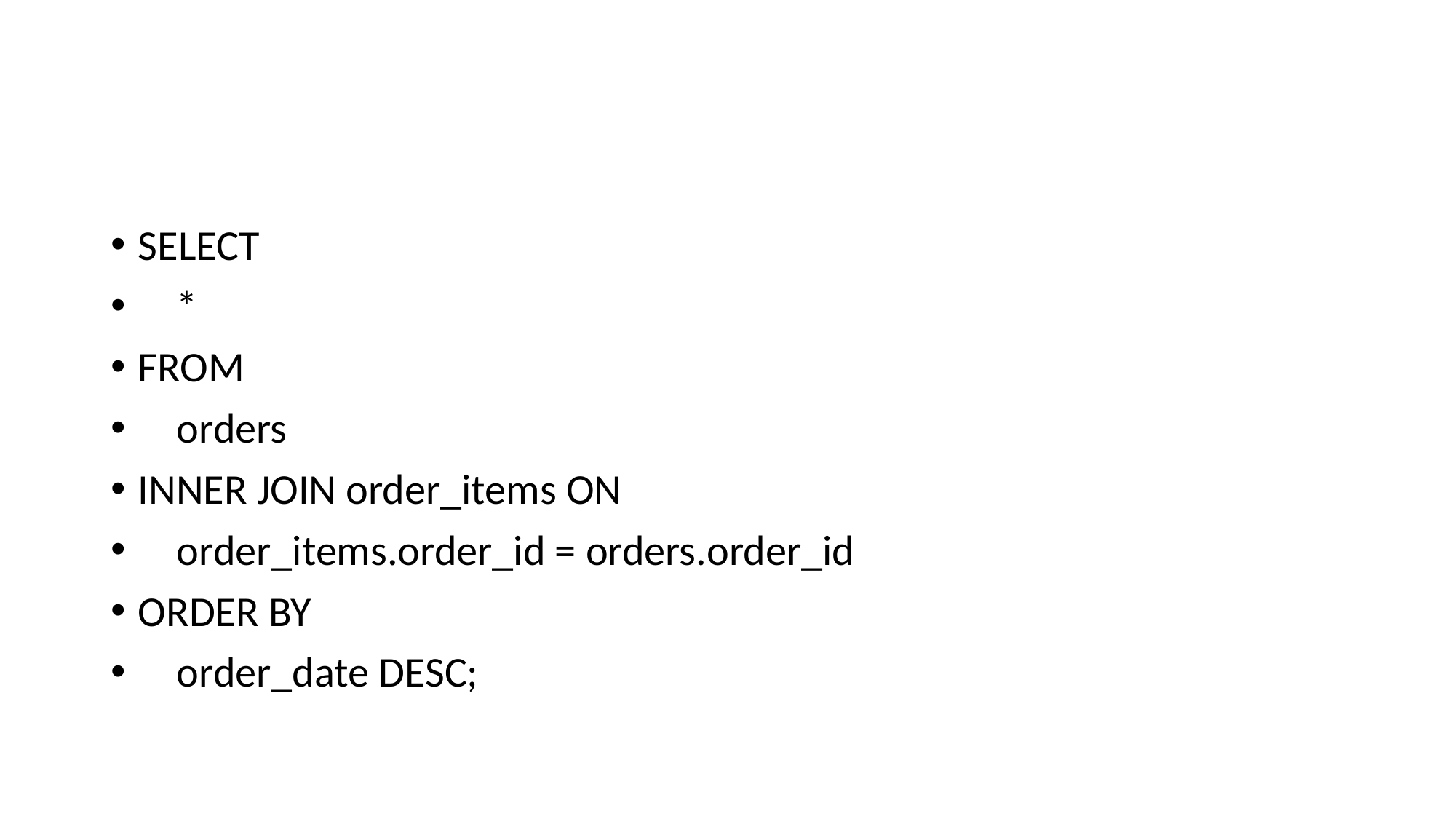

#
SELECT
    *
FROM
    orders
INNER JOIN order_items ON
    order_items.order_id = orders.order_id
ORDER BY
    order_date DESC;